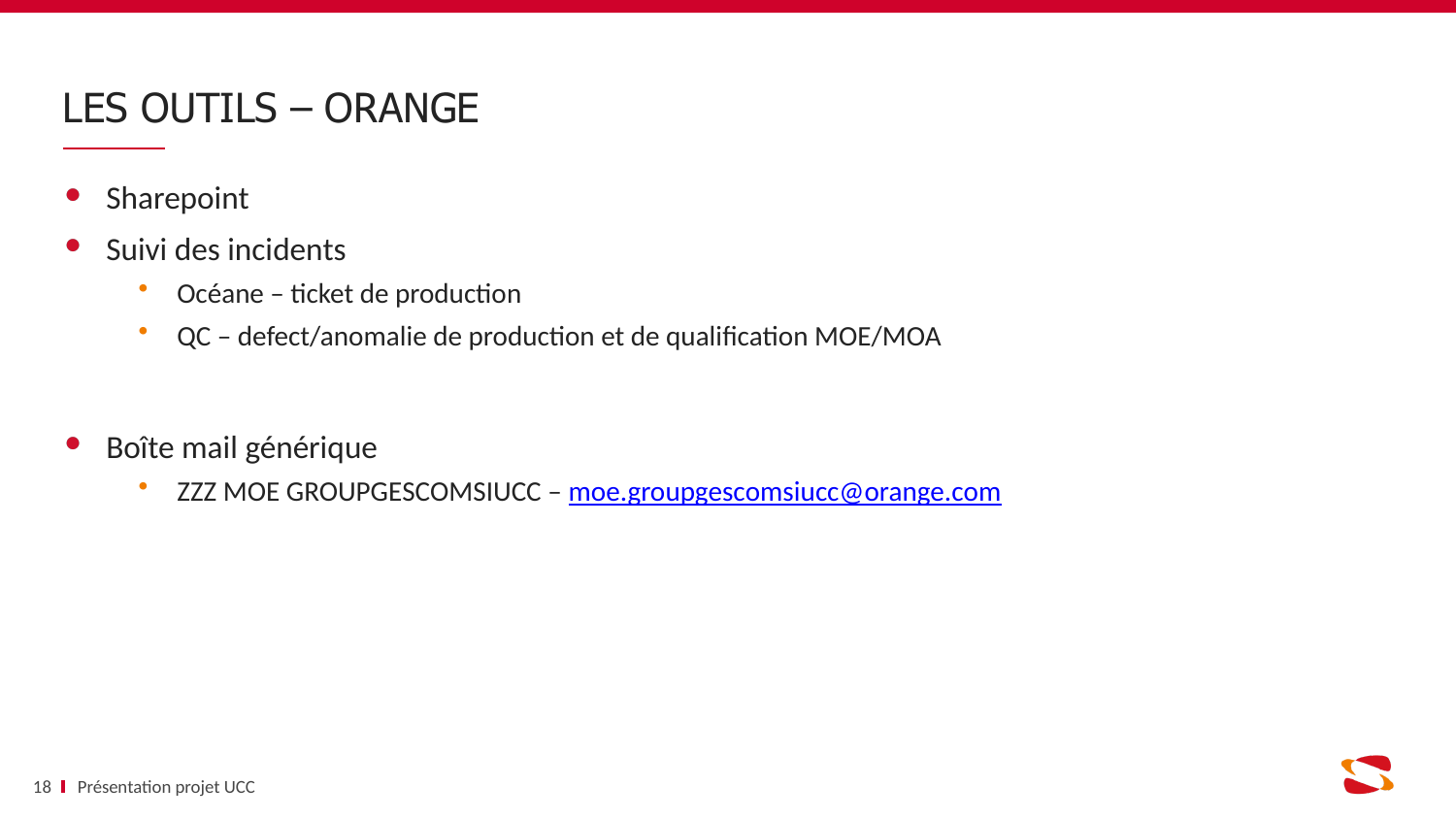

# LES OUTILS – ORANGE
Sharepoint
Suivi des incidents
Océane – ticket de production
QC – defect/anomalie de production et de qualification MOE/MOA

Boîte mail générique
ZZZ MOE GROUPGESCOMSIUCC – moe.groupgescomsiucc@orange.com

18
Présentation projet UCC